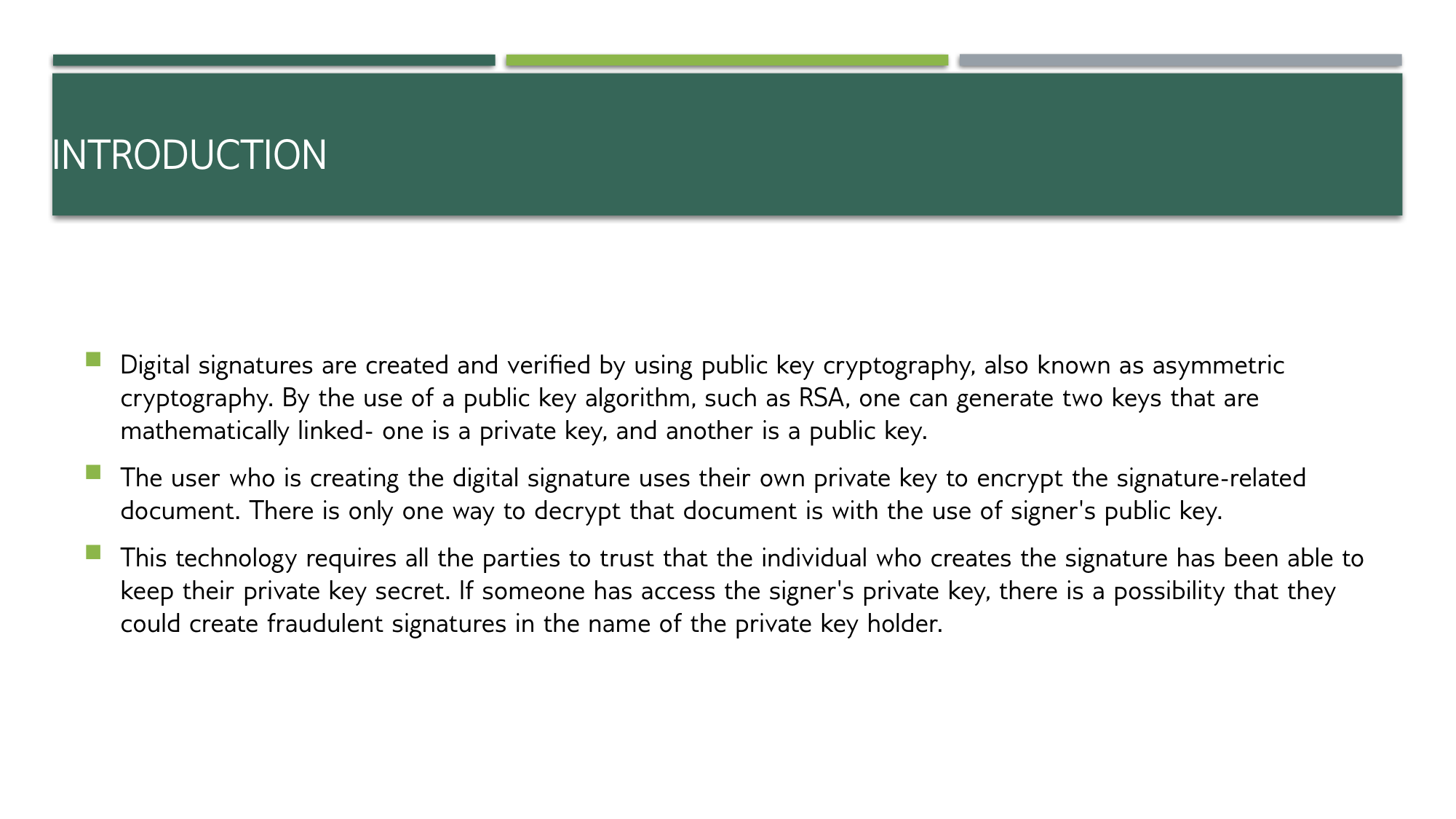

# Introduction
Digital signatures are created and verified by using public key cryptography, also known as asymmetric cryptography. By the use of a public key algorithm, such as RSA, one can generate two keys that are mathematically linked- one is a private key, and another is a public key.
The user who is creating the digital signature uses their own private key to encrypt the signature-related document. There is only one way to decrypt that document is with the use of signer's public key.
This technology requires all the parties to trust that the individual who creates the signature has been able to keep their private key secret. If someone has access the signer's private key, there is a possibility that they could create fraudulent signatures in the name of the private key holder.